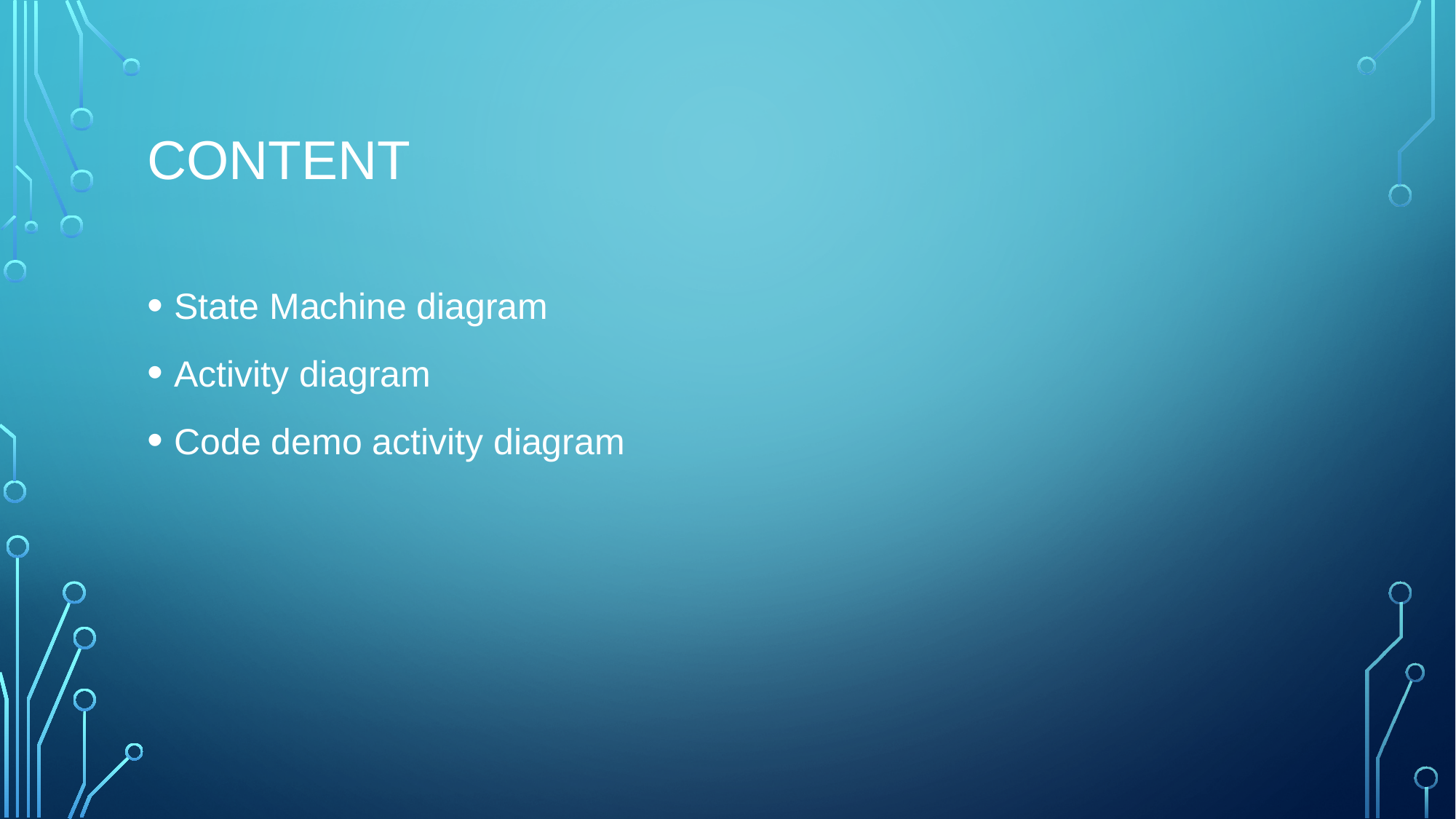

# Content
State Machine diagram
Activity diagram
Code demo activity diagram